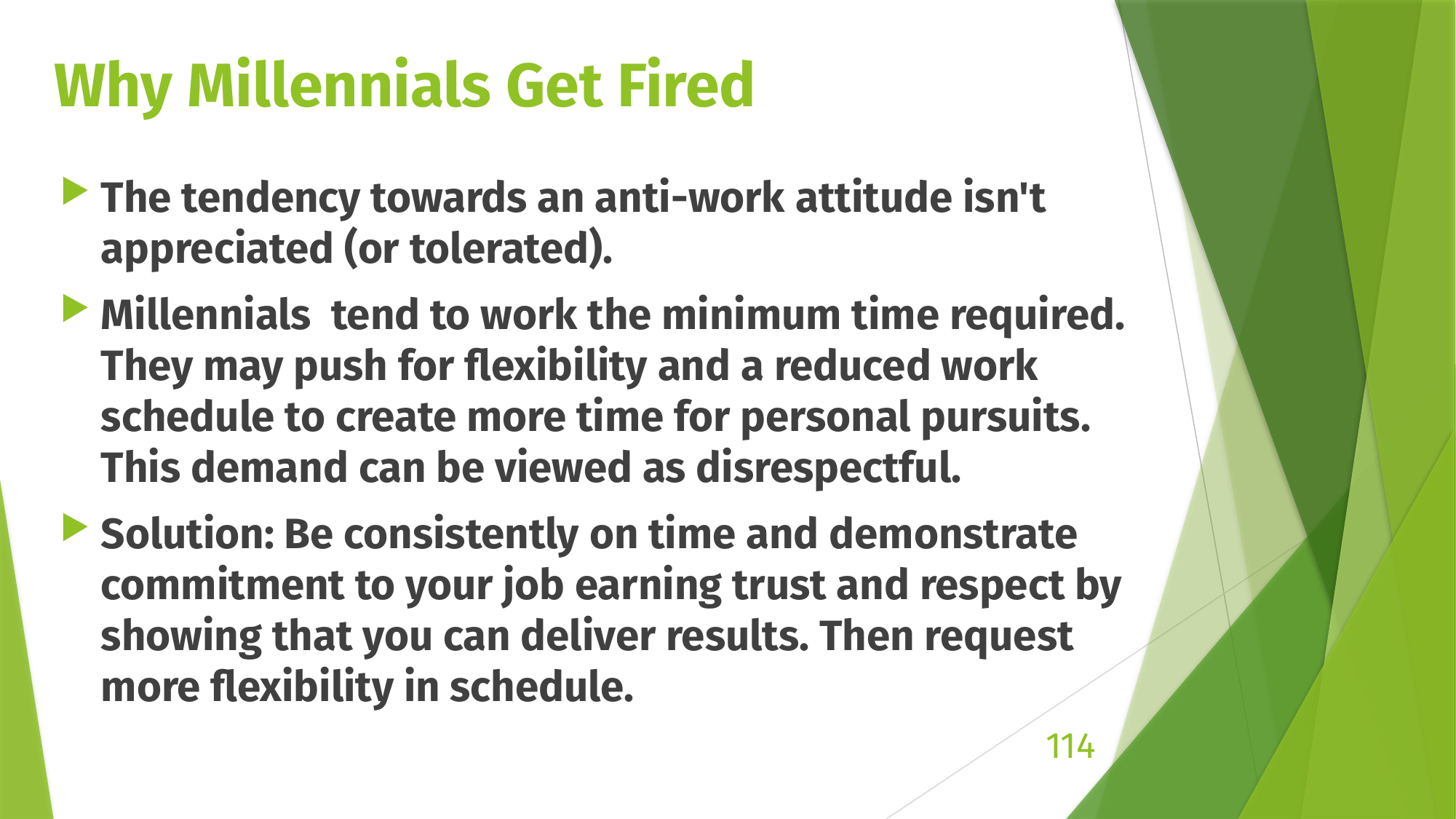

# Why Millennials Get Fired
The tendency towards an anti-work attitude isn't appreciated (or tolerated).
Millennials  tend to work the minimum time required. They may push for flexibility and a reduced work schedule to create more time for personal pursuits. This demand can be viewed as disrespectful.
Solution: Be consistently on time and demonstrate commitment to your job earning trust and respect by showing that you can deliver results. Then request more flexibility in schedule.

114